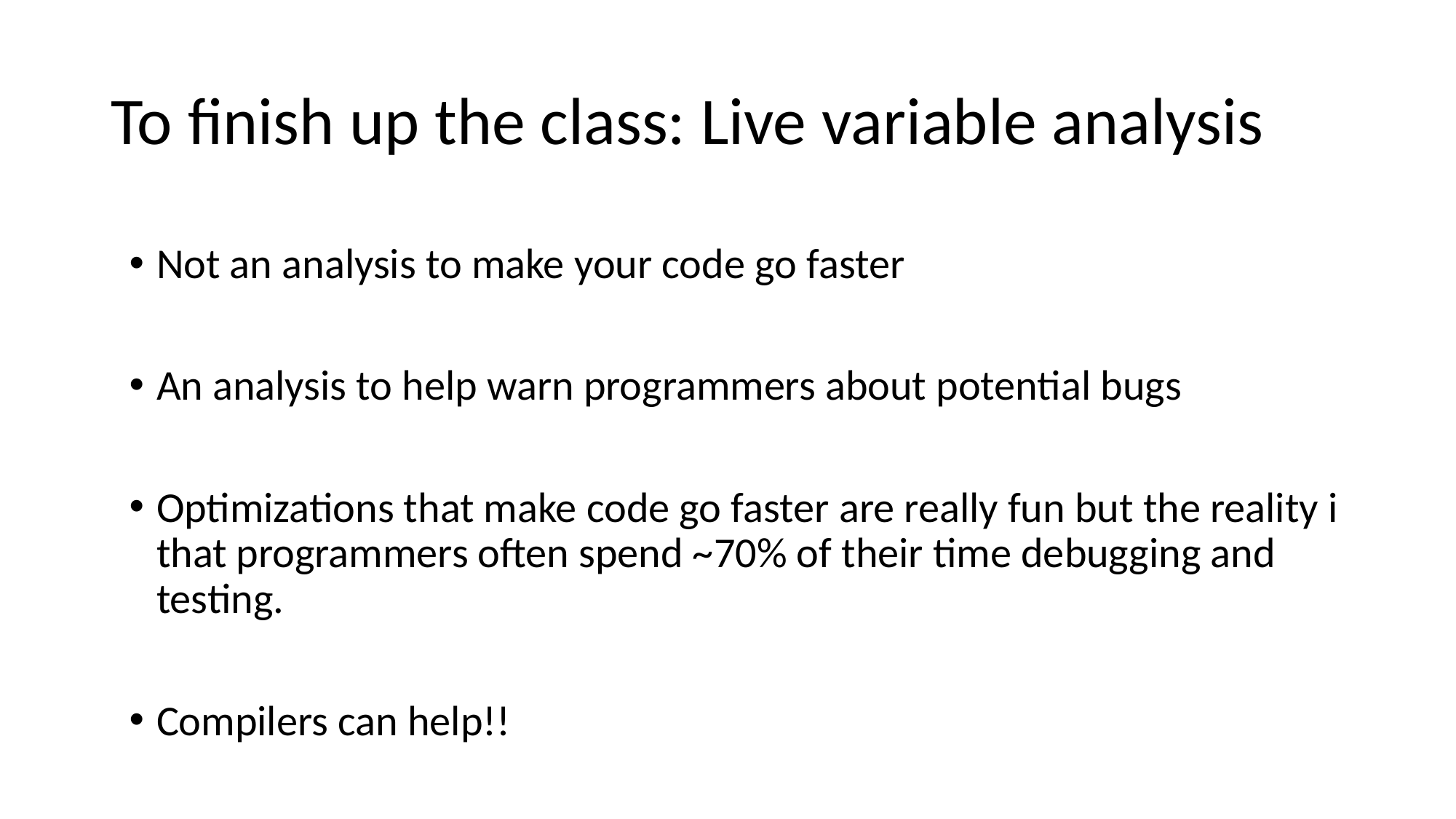

# To finish up the class: Live variable analysis

Not an analysis to make your code go faster

An analysis to help warn programmers about potential bugs

Optimizations that make code go faster are really fun but the reality i that programmers often spend ~70% of their time debugging and testing.

Compilers can help!!